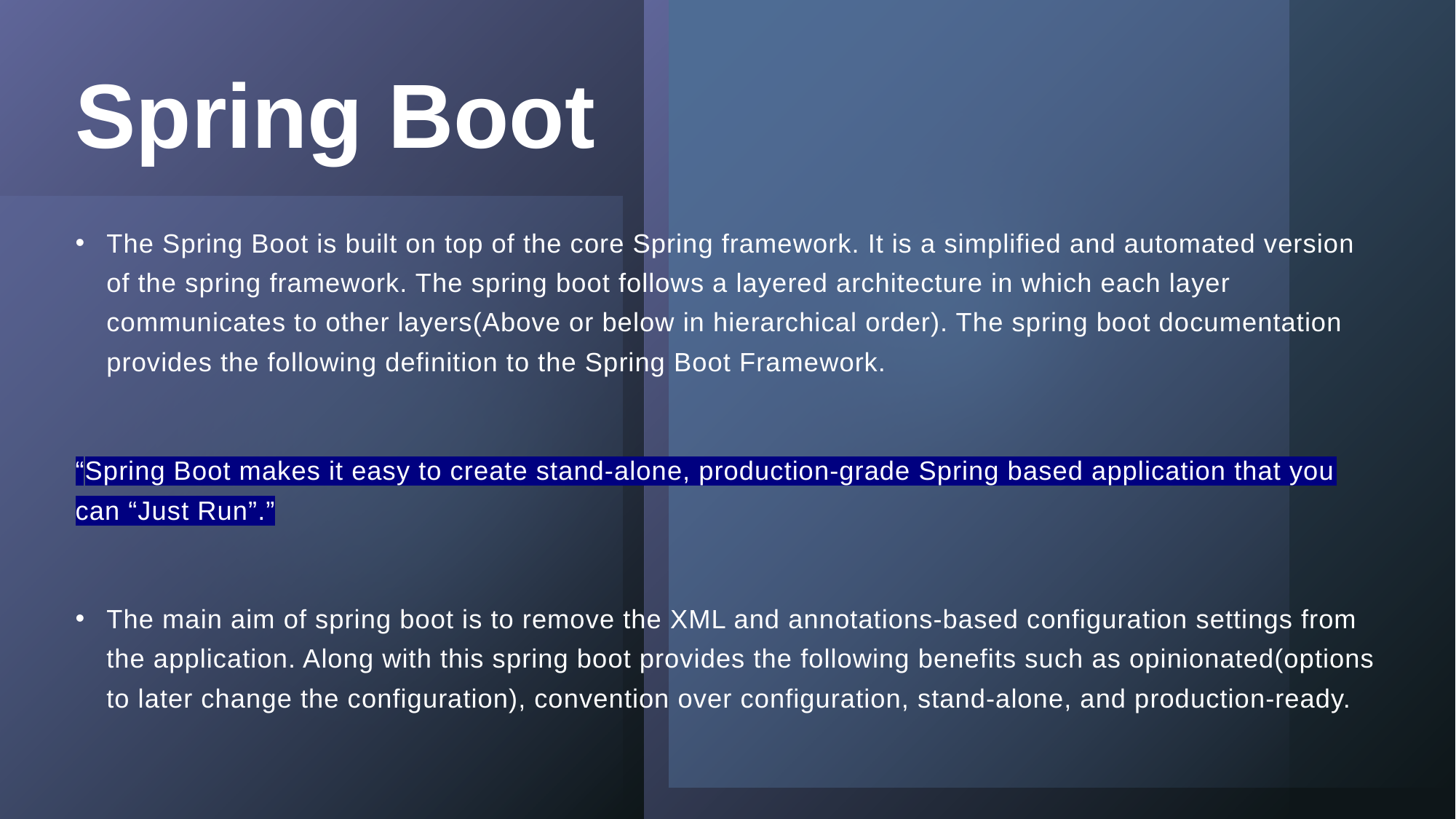

# Spring Boot
The Spring Boot is built on top of the core Spring framework. It is a simplified and automated version of the spring framework. The spring boot follows a layered architecture in which each layer communicates to other layers(Above or below in hierarchical order). The spring boot documentation provides the following definition to the Spring Boot Framework.

“Spring Boot makes it easy to create stand-alone, production-grade Spring based application that you can “Just Run”.”

The main aim of spring boot is to remove the XML and annotations-based configuration settings from the application. Along with this spring boot provides the following benefits such as opinionated(options to later change the configuration), convention over configuration, stand-alone, and production-ready.